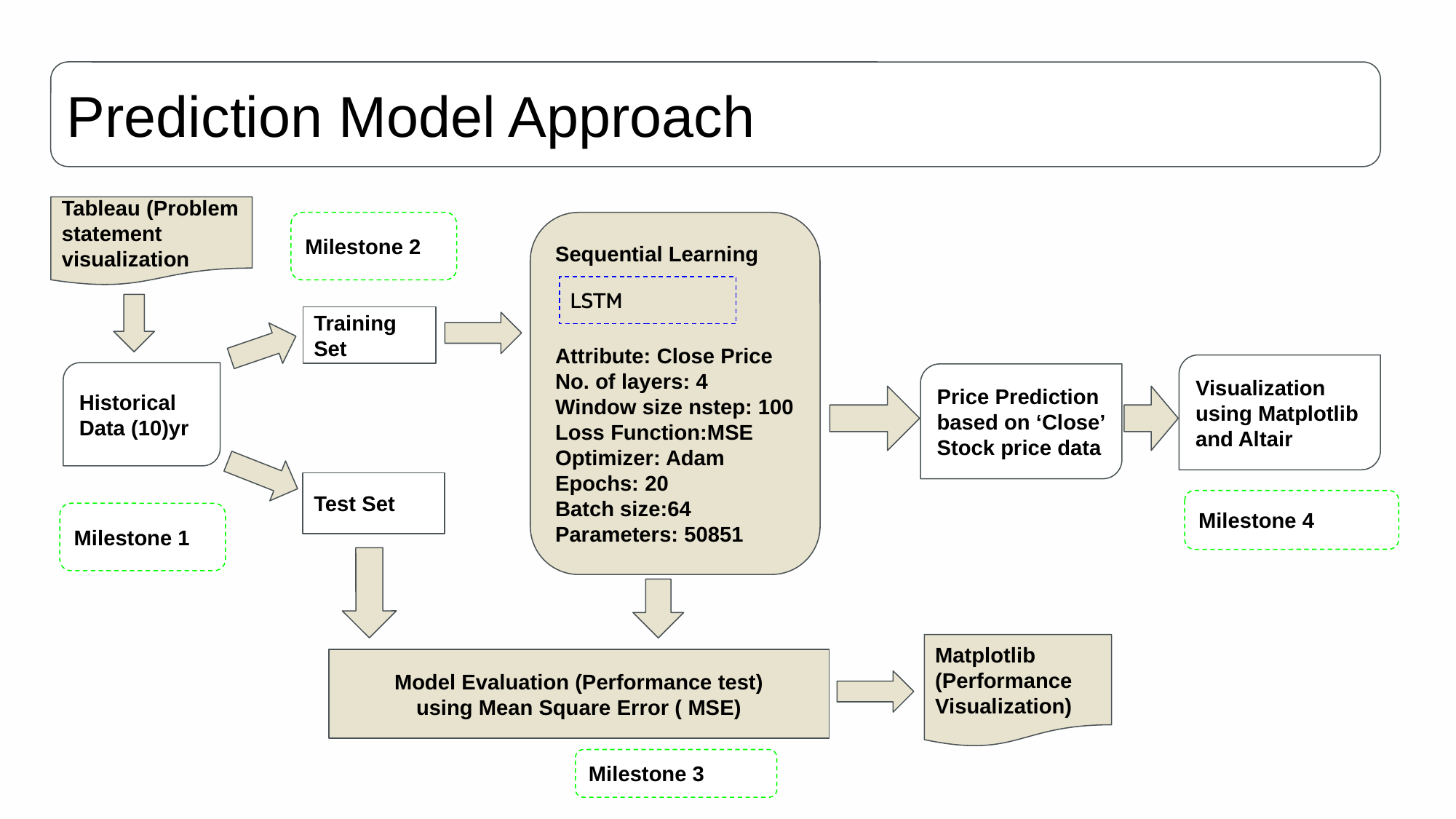

Prediction Model Approach
Tableau (Problem statement visualization
Milestone 2

Sequential Learning

Attribute: Close Price
No. of layers: 4
Window size nstep: 100
Loss Function:MSE
Optimizer: Adam
Epochs: 20
Batch size:64
Parameters: 50851

LSTM

Training Set

Visualization using Matplotlib and Altair
Historical Data (10)yr
Price Prediction based on ‘Close’ Stock price data

Test Set
Milestone 4
Milestone 1

Matplotlib (Performance Visualization)
Model Evaluation (Performance test)
using Mean Square Error ( MSE)

Milestone 3